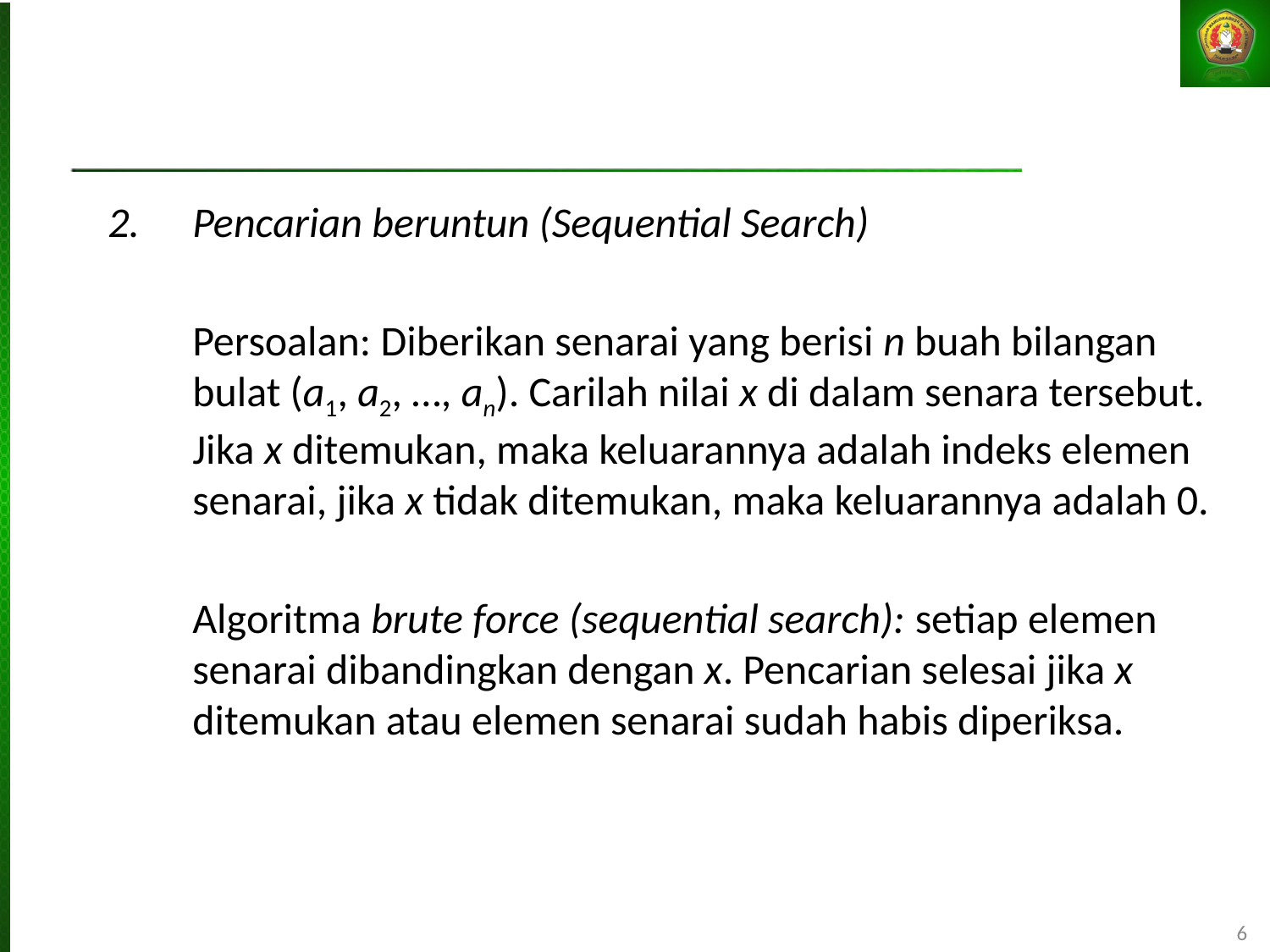

Pencarian beruntun (Sequential Search)

	Persoalan: Diberikan senarai yang berisi n buah bilangan bulat (a1, a2, …, an). Carilah nilai x di dalam senara tersebut. Jika x ditemukan, maka keluarannya adalah indeks elemen senarai, jika x tidak ditemukan, maka keluarannya adalah 0.

	Algoritma brute force (sequential search): setiap elemen senarai dibandingkan dengan x. Pencarian selesai jika x ditemukan atau elemen senarai sudah habis diperiksa.
6